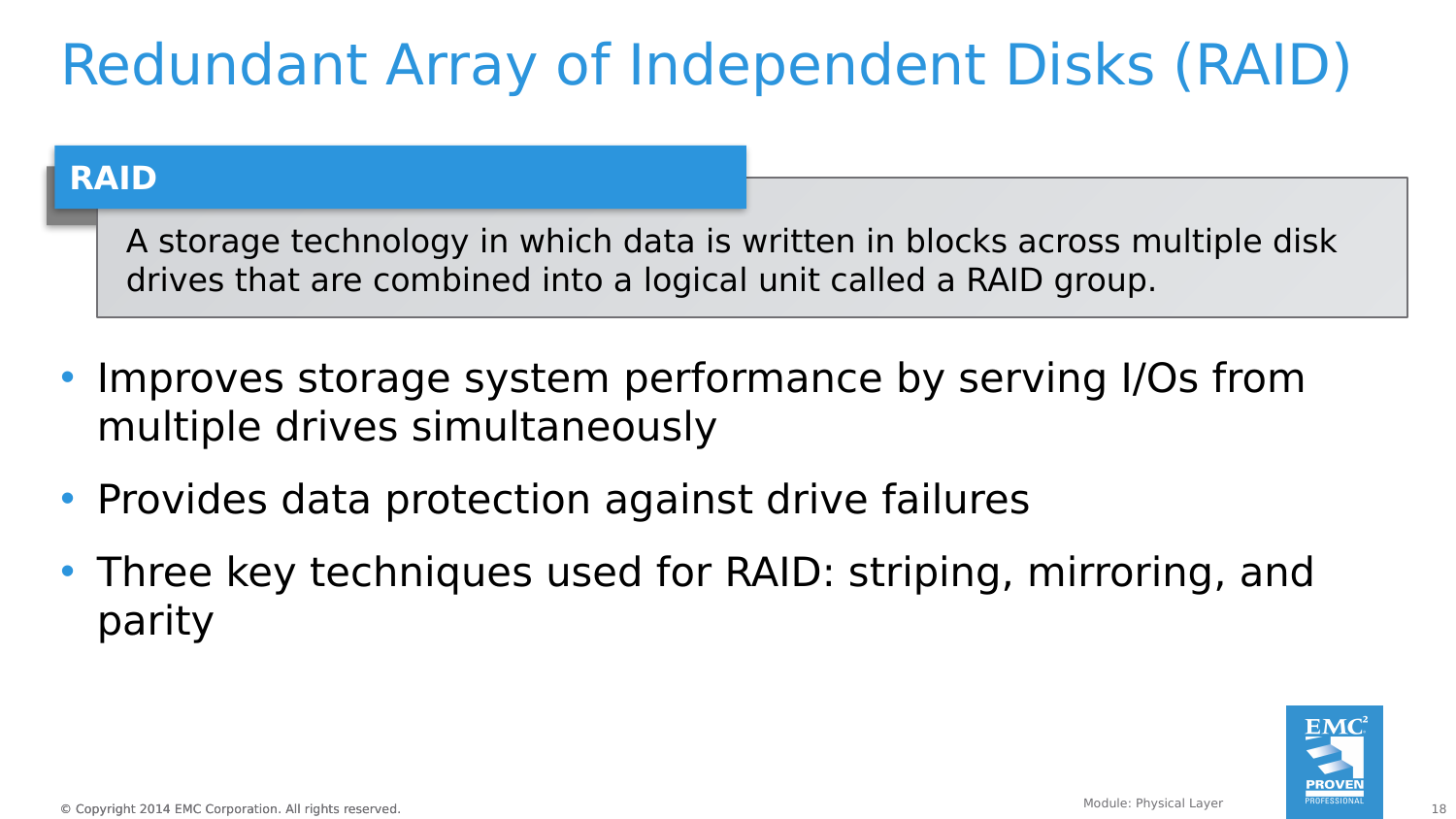

# Redundant Array of Independent Disks (RAID)
RAID

A storage technology in which data is written in blocks across multiple disk drives that are combined into a logical unit called a RAID group.
Improves storage system performance by serving I/Os from multiple drives simultaneously
Provides data protection against drive failures
Three key techniques used for RAID: striping, mirroring, and parity
Module: Physical Layer